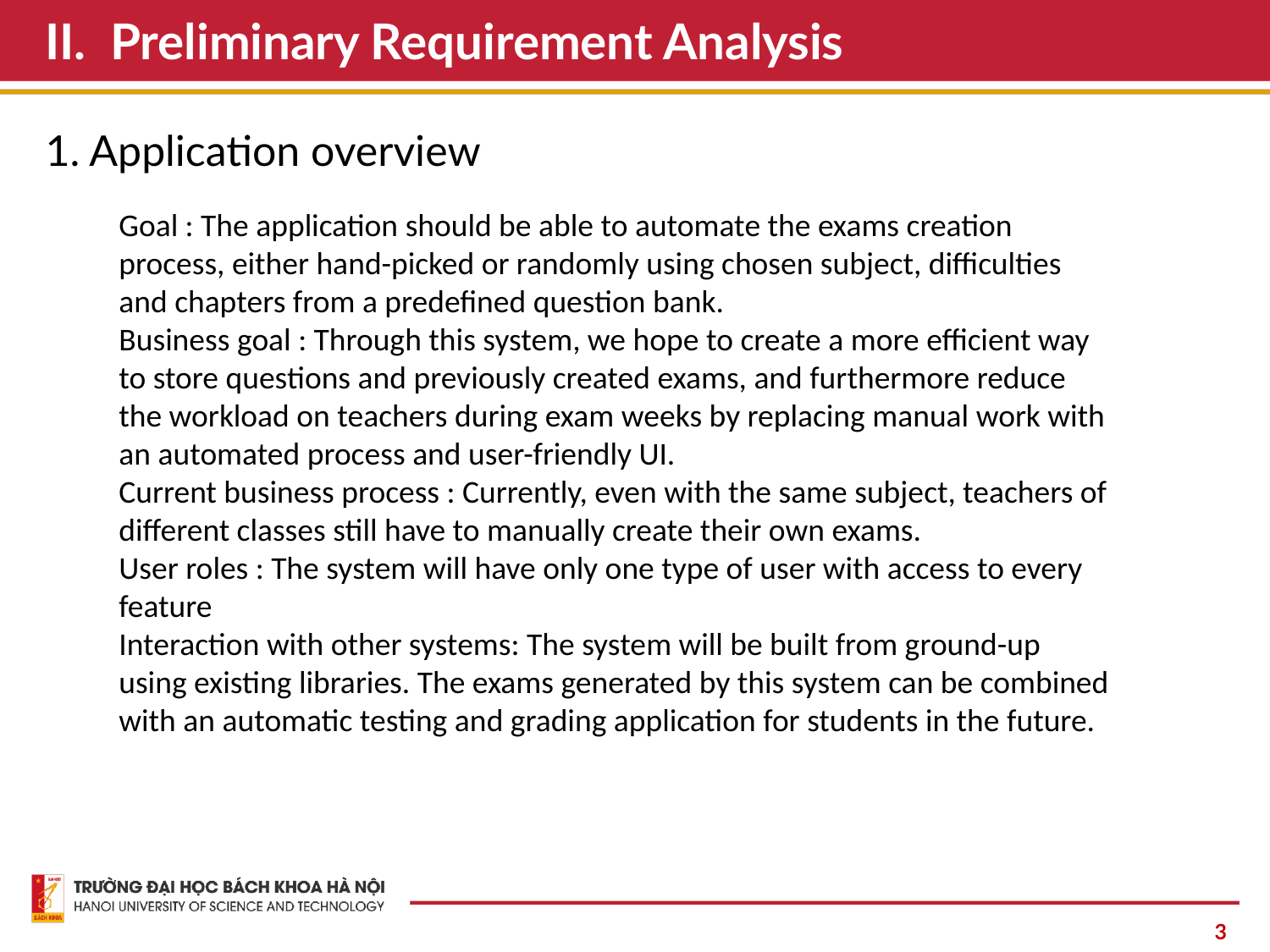

# II.  Preliminary Requirement Analysis
1. Application overview
Goal : The application should be able to automate the exams creation process, either hand-picked or randomly using chosen subject, difficulties and chapters from a predefined question bank.
Business goal : Through this system, we hope to create a more efficient way to store questions and previously created exams, and furthermore reduce the workload on teachers during exam weeks by replacing manual work with an automated process and user-friendly UI.
Current business process : Currently, even with the same subject, teachers of different classes still have to manually create their own exams.
User roles : The system will have only one type of user with access to every feature
Interaction with other systems: The system will be built from ground-up using existing libraries. The exams generated by this system can be combined with an automatic testing and grading application for students in the future.
3